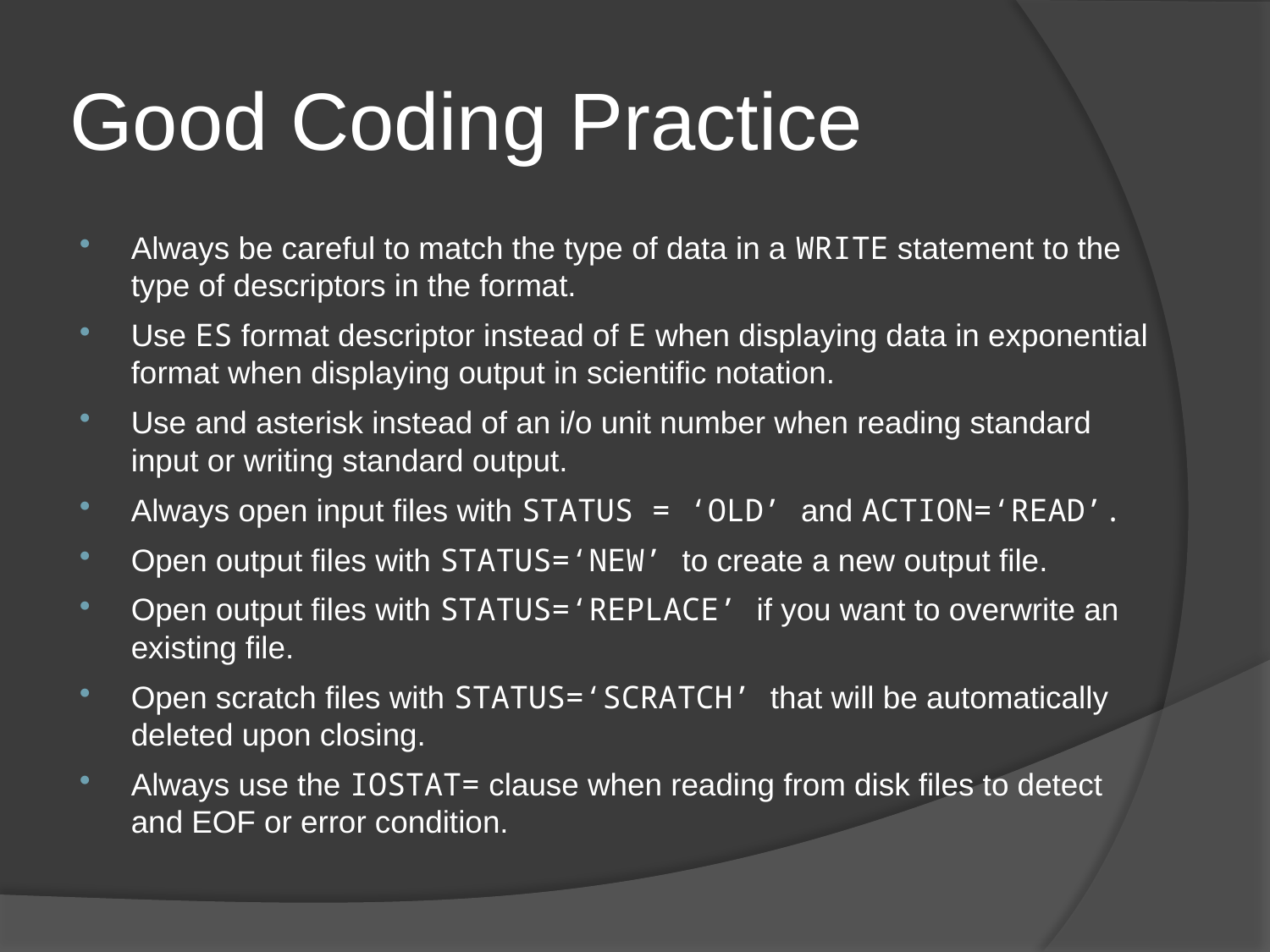

# Good Coding Practice
Always be careful to match the type of data in a WRITE statement to the type of descriptors in the format.
Use ES format descriptor instead of E when displaying data in exponential format when displaying output in scientific notation.
Use and asterisk instead of an i/o unit number when reading standard input or writing standard output.
Always open input files with STATUS = ‘OLD’ and ACTION=‘READ’.
Open output files with STATUS=‘NEW’ to create a new output file.
Open output files with STATUS=‘REPLACE’ if you want to overwrite an existing file.
Open scratch files with STATUS=‘SCRATCH’ that will be automatically deleted upon closing.
Always use the IOSTAT= clause when reading from disk files to detect and EOF or error condition.